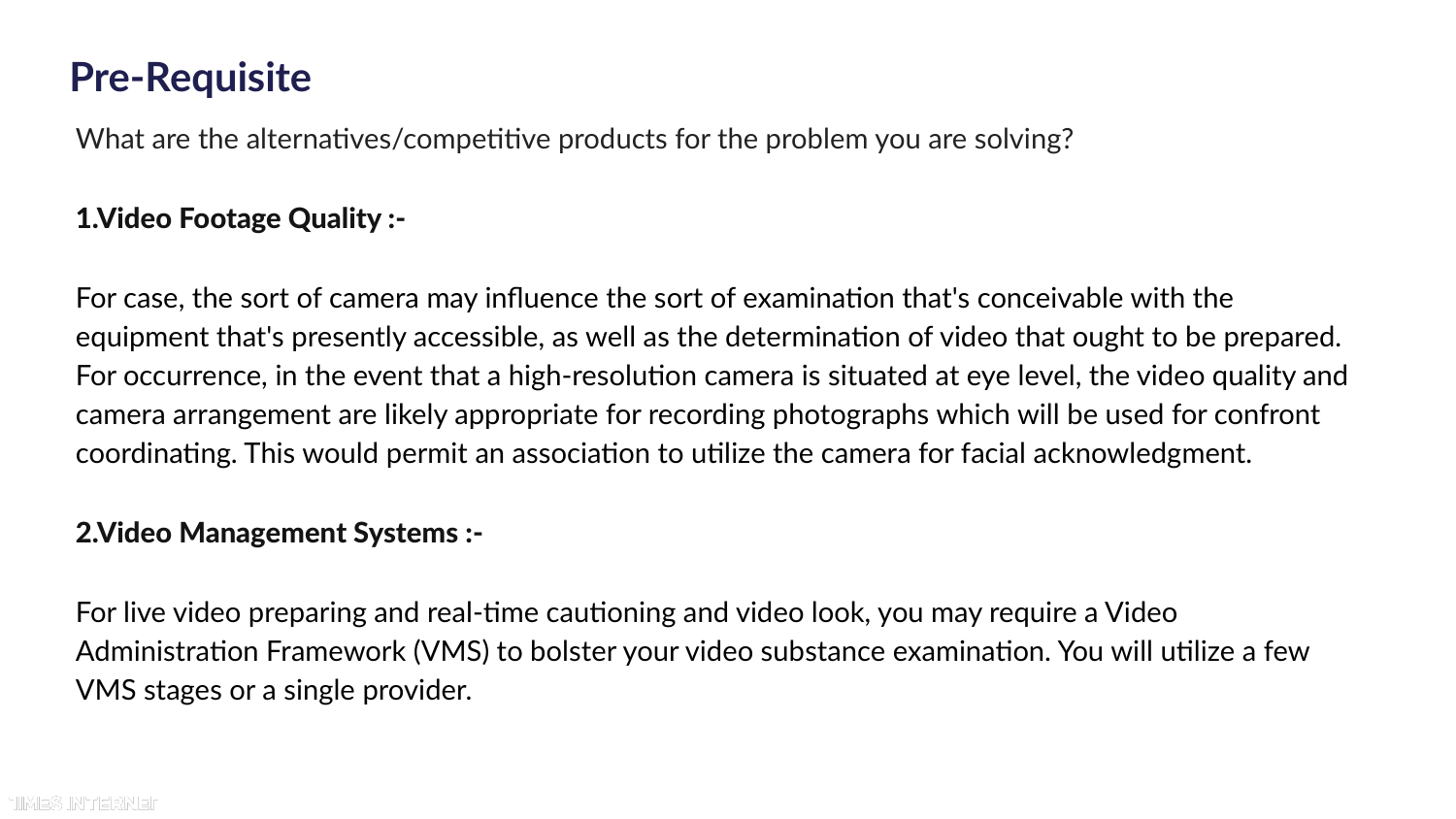

# Pre-Requisite
What are the alternatives/competitive products for the problem you are solving?
1.Video Footage Quality :-
For case, the sort of camera may influence the sort of examination that's conceivable with the equipment that's presently accessible, as well as the determination of video that ought to be prepared. For occurrence, in the event that a high-resolution camera is situated at eye level, the video quality and camera arrangement are likely appropriate for recording photographs which will be used for confront coordinating. This would permit an association to utilize the camera for facial acknowledgment.
2.Video Management Systems :-
For live video preparing and real-time cautioning and video look, you may require a Video Administration Framework (VMS) to bolster your video substance examination. You will utilize a few VMS stages or a single provider.